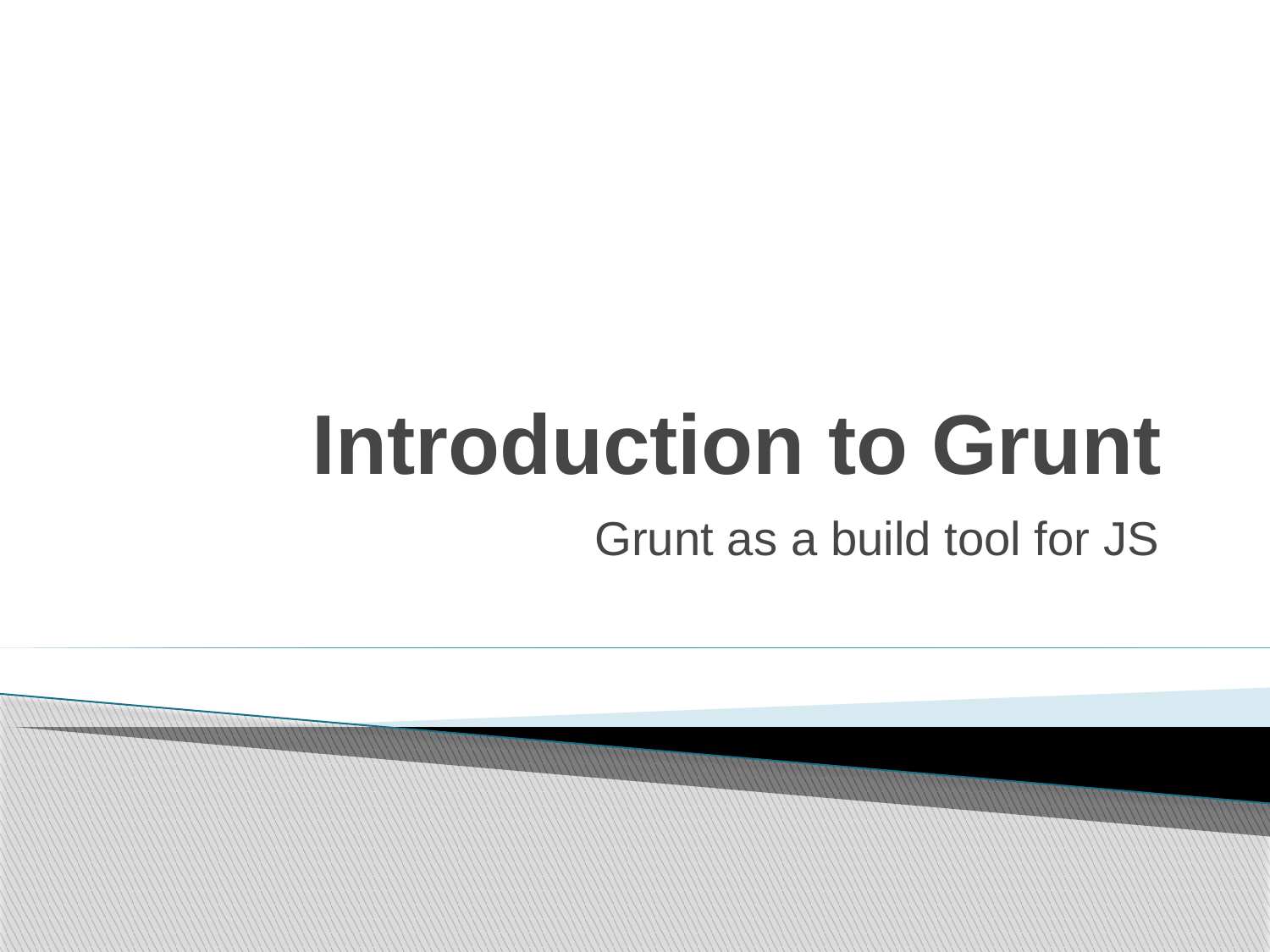

# Introduction to Grunt
Grunt as a build tool for JS